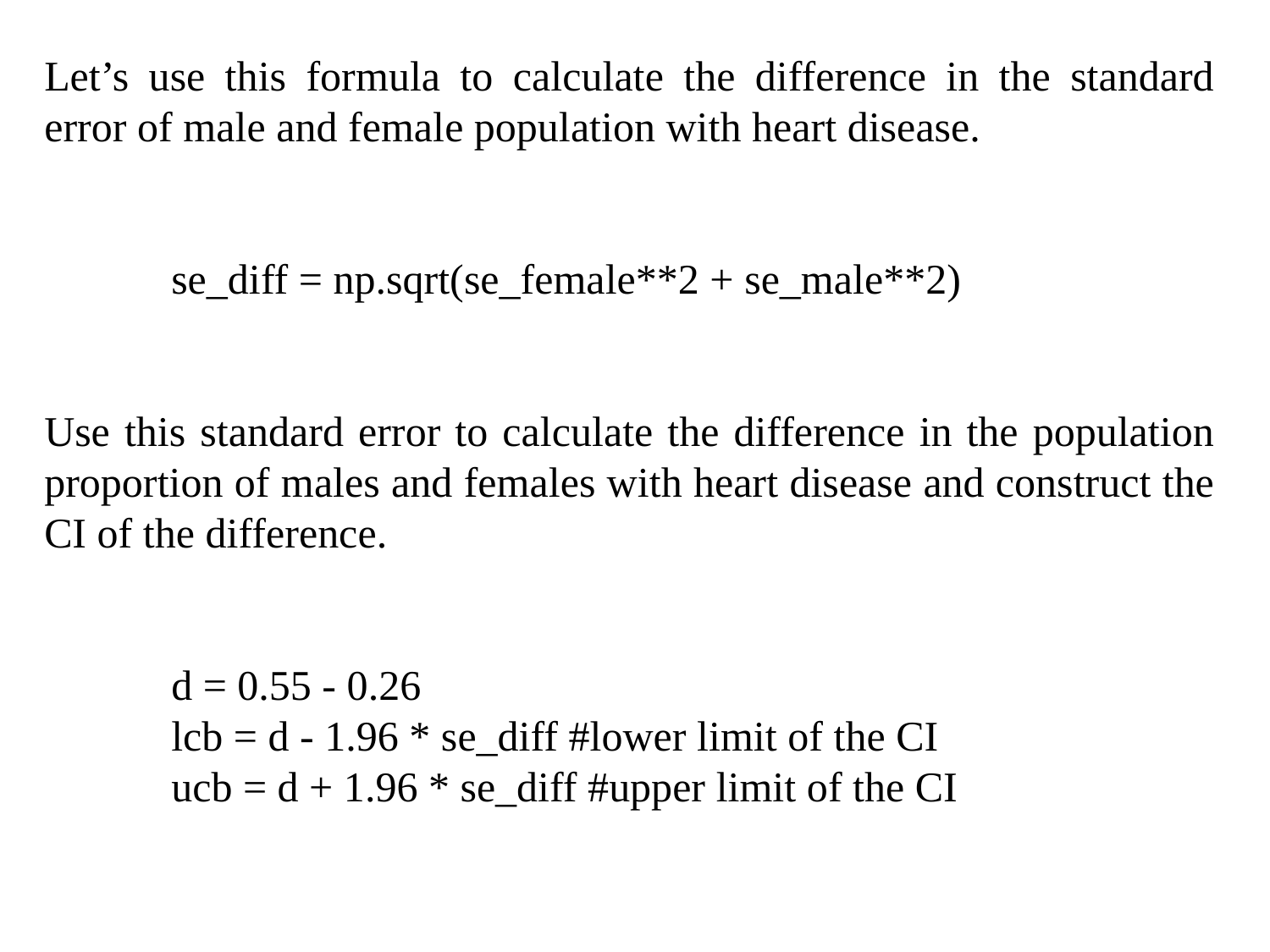

Let’s use this formula to calculate the difference in the standard error of male and female population with heart disease.

	se_diff = np.sqrt(se_female**2 + se_male**2)

Use this standard error to calculate the difference in the population proportion of males and females with heart disease and construct the CI of the difference.

d = 0.55 - 0.26
lcb = d - 1.96 * se_diff #lower limit of the CI
ucb = d + 1.96 * se_diff #upper limit of the CI